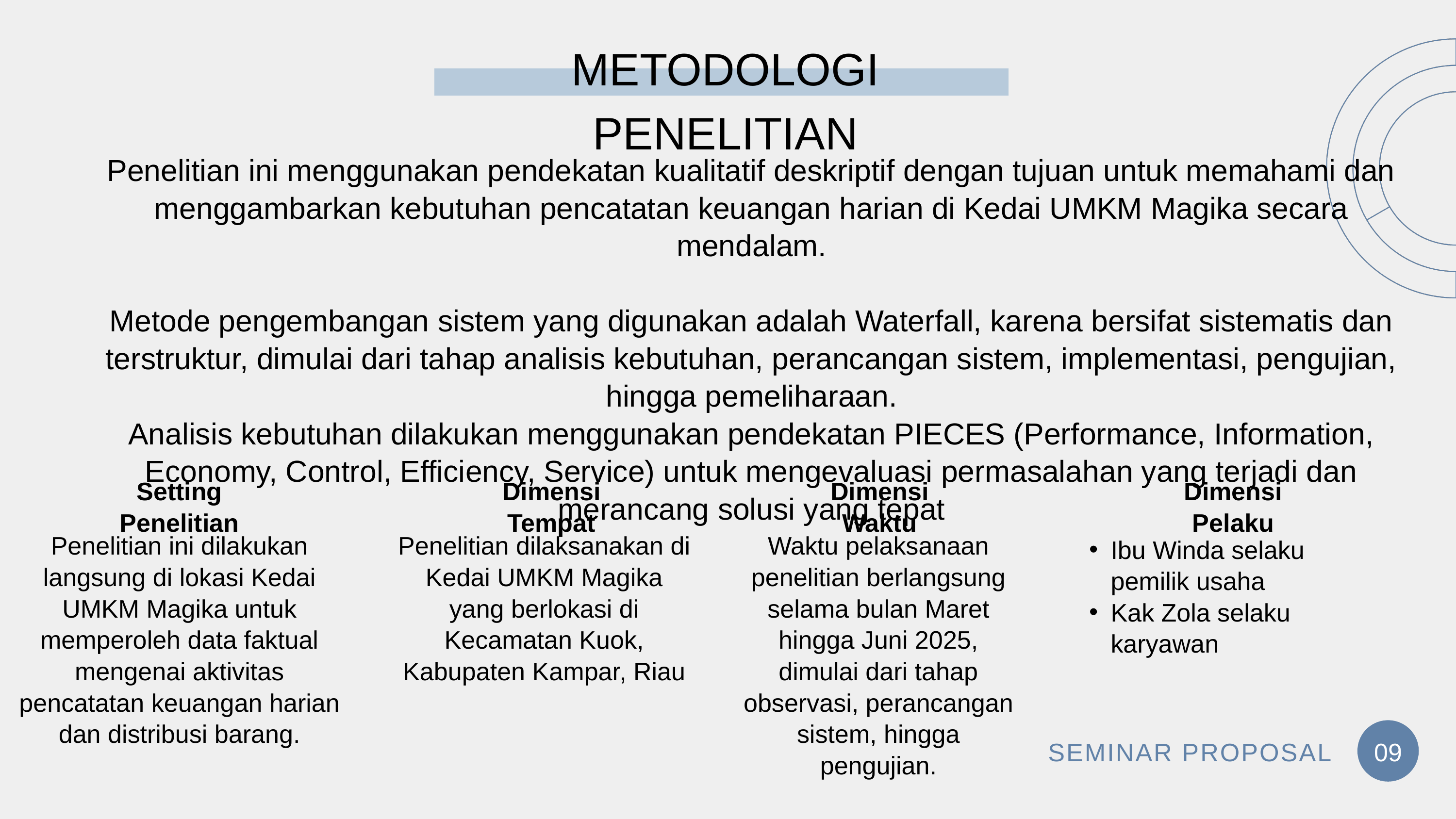

METODOLOGI PENELITIAN

Penelitian ini menggunakan pendekatan kualitatif deskriptif dengan tujuan untuk memahami dan menggambarkan kebutuhan pencatatan keuangan harian di Kedai UMKM Magika secara mendalam.

Metode pengembangan sistem yang digunakan adalah Waterfall, karena bersifat sistematis dan terstruktur, dimulai dari tahap analisis kebutuhan, perancangan sistem, implementasi, pengujian, hingga pemeliharaan.
Analisis kebutuhan dilakukan menggunakan pendekatan PIECES (Performance, Information, Economy, Control, Efficiency, Service) untuk mengevaluasi permasalahan yang terjadi dan merancang solusi yang tepat
Setting Penelitian
Dimensi Tempat
Dimensi Waktu
Dimensi Pelaku
Penelitian ini dilakukan langsung di lokasi Kedai UMKM Magika untuk memperoleh data faktual mengenai aktivitas pencatatan keuangan harian dan distribusi barang.
Penelitian dilaksanakan di Kedai UMKM Magika yang berlokasi di Kecamatan Kuok, Kabupaten Kampar, Riau
Waktu pelaksanaan penelitian berlangsung selama bulan Maret hingga Juni 2025, dimulai dari tahap observasi, perancangan sistem, hingga pengujian.
Ibu Winda selaku pemilik usaha
Kak Zola selaku karyawan

SEMINAR PROPOSAL
09